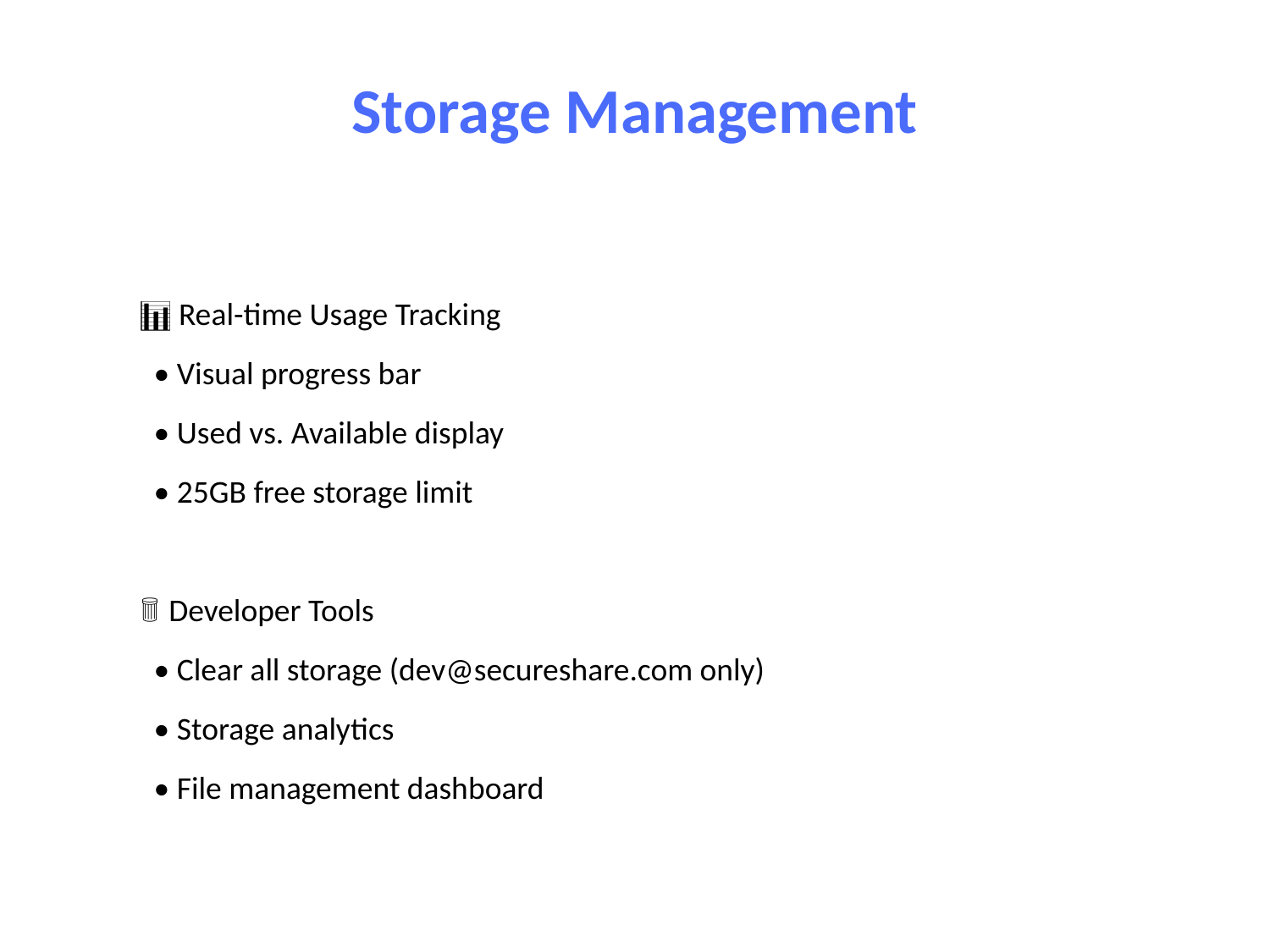

Storage Management

📊 Real-time Usage Tracking
  • Visual progress bar
  • Used vs. Available display
  • 25GB free storage limit

🗑️ Developer Tools
  • Clear all storage (dev@secureshare.com only)
  • Storage analytics
  • File management dashboard